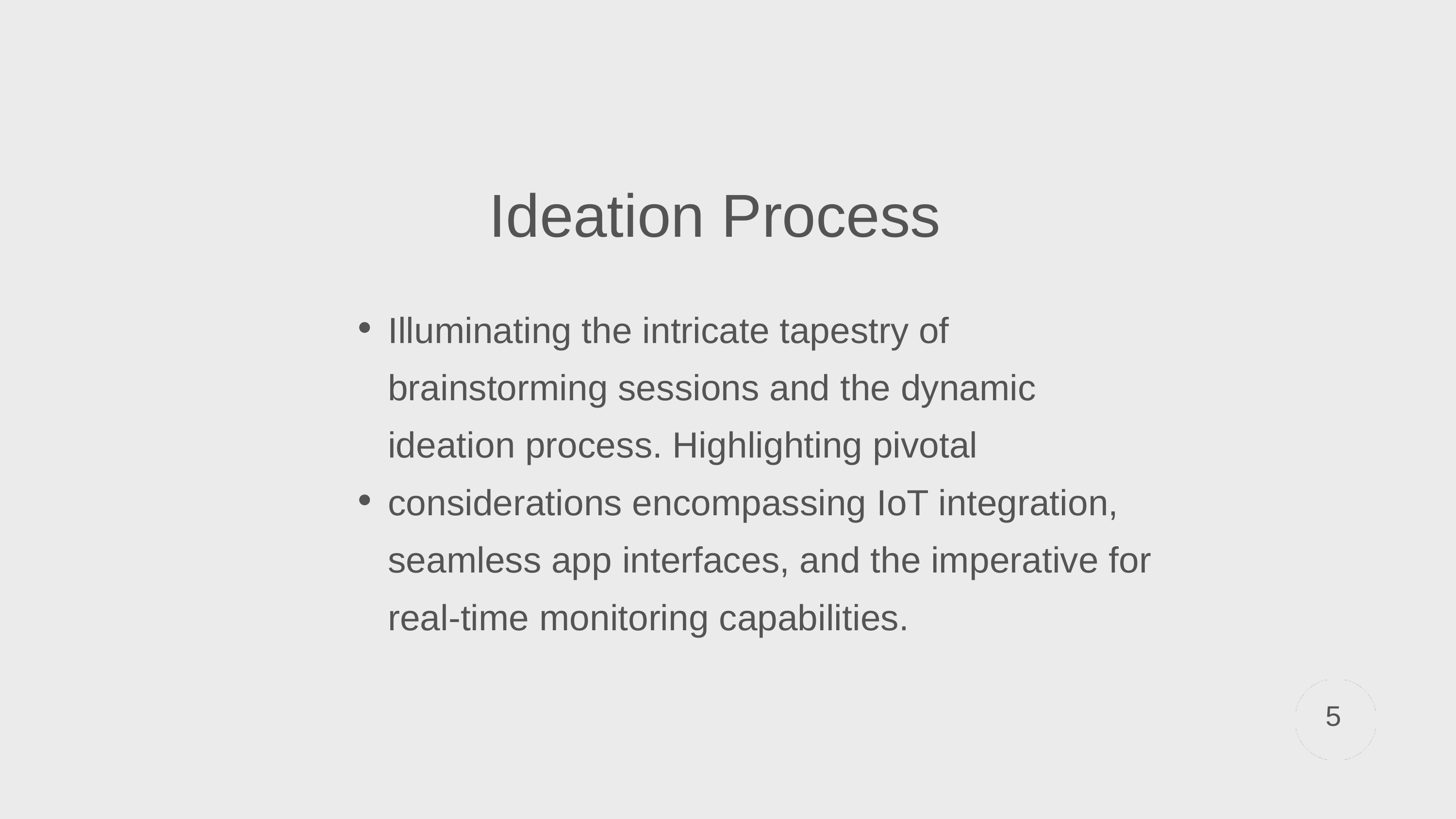

Ideation Process
Illuminating the intricate tapestry of brainstorming sessions and the dynamic ideation process. Highlighting pivotal considerations encompassing IoT integration, seamless app interfaces, and the imperative for real-time monitoring capabilities.

5